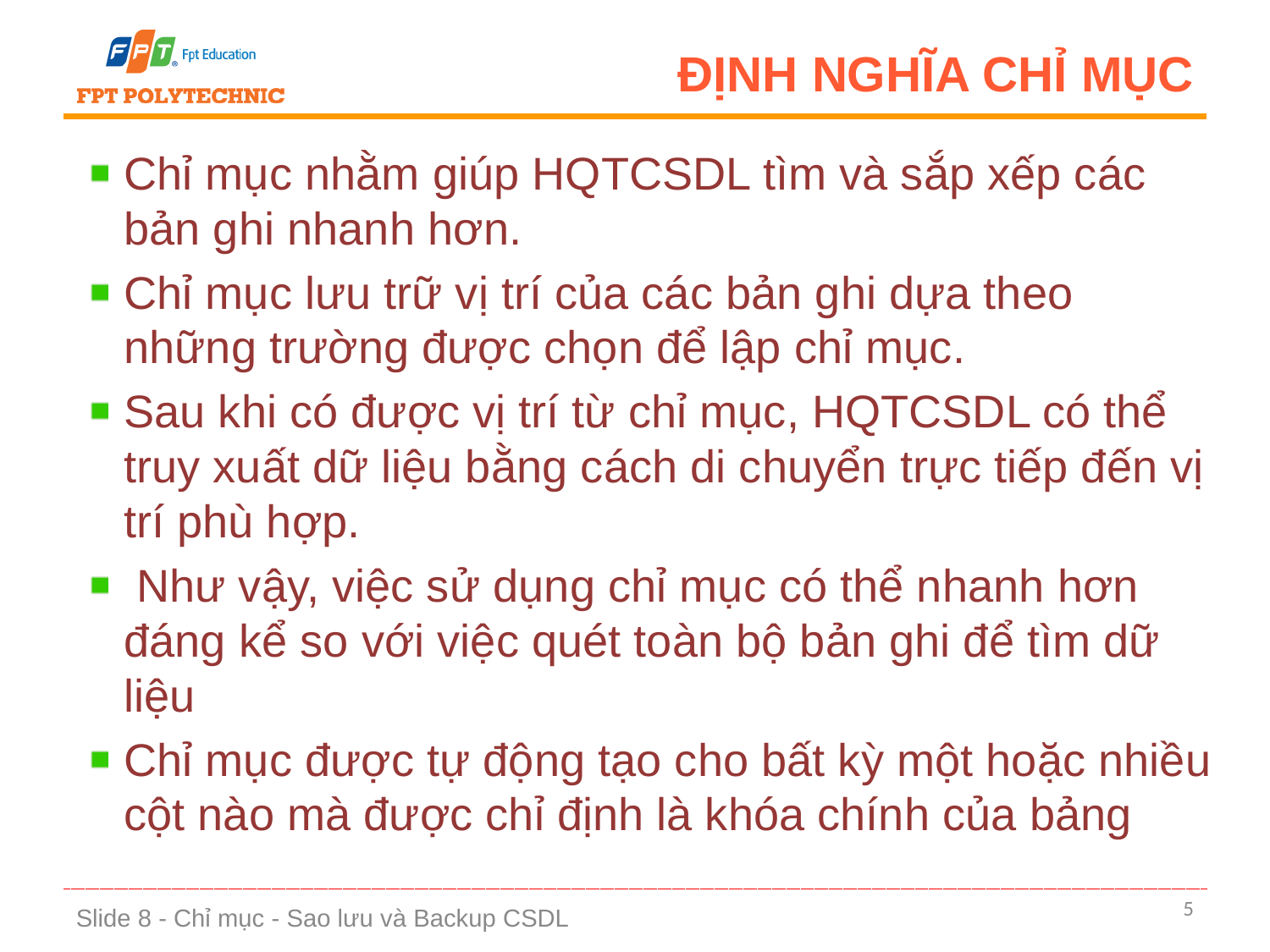

# Định nghĩa chỉ mục
Chỉ mục nhằm giúp HQTCSDL tìm và sắp xếp các bản ghi nhanh hơn.
Chỉ mục lưu trữ vị trí của các bản ghi dựa theo những trường được chọn để lập chỉ mục.
Sau khi có được vị trí từ chỉ mục, HQTCSDL có thể truy xuất dữ liệu bằng cách di chuyển trực tiếp đến vị trí phù hợp.
 Như vậy, việc sử dụng chỉ mục có thể nhanh hơn đáng kể so với việc quét toàn bộ bản ghi để tìm dữ liệu
Chỉ mục được tự động tạo cho bất kỳ một hoặc nhiều cột nào mà được chỉ định là khóa chính của bảng

5